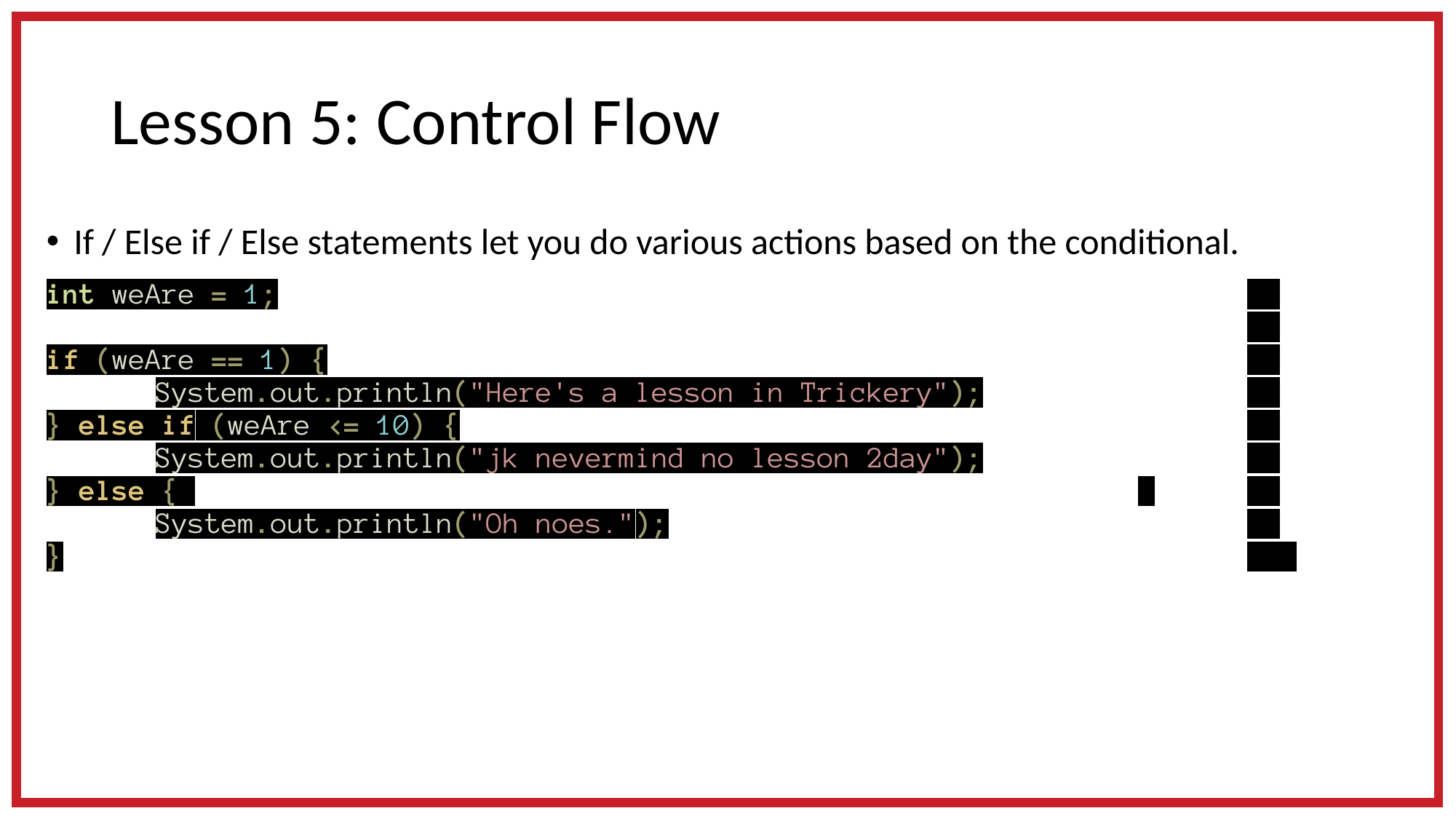

# Lesson 5: Control Flow
If / Else if / Else statements let you do various actions based on the conditional.
int weAre = 1;									 _
											 _
if (weAre == 1) {									 _
	System.out.println("Here's a lesson in Trickery");			 _
} else if (weAre <= 10) {								 _
	System.out.println("jk nevermind no lesson 2day");			 _
} else { 									 	 _
	System.out.println("Oh noes.");						 _
}											 _